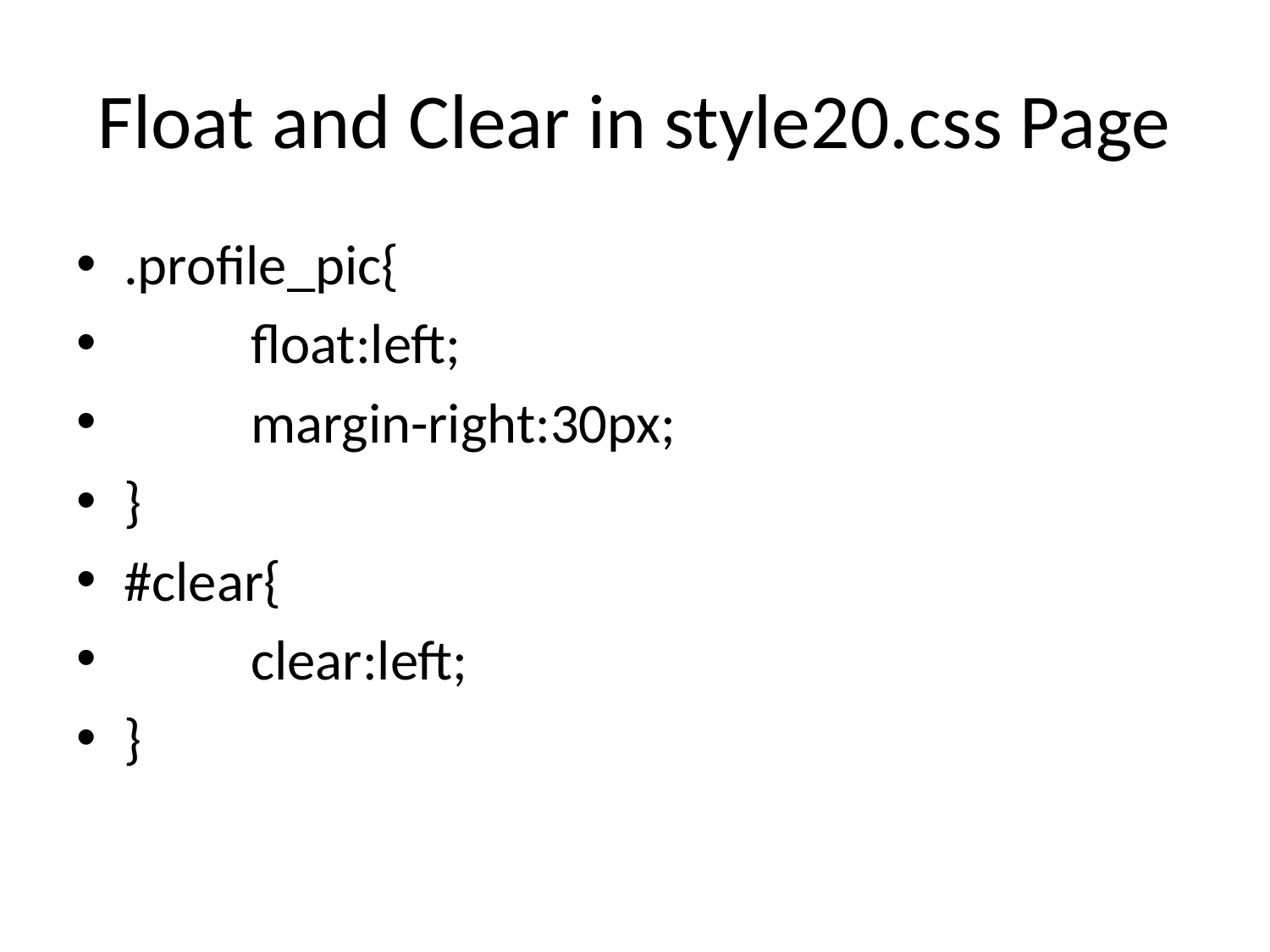

# Float and Clear in style20.css Page
.profile_pic{
	float:left;
	margin-right:30px;
}
#clear{
	clear:left;
}